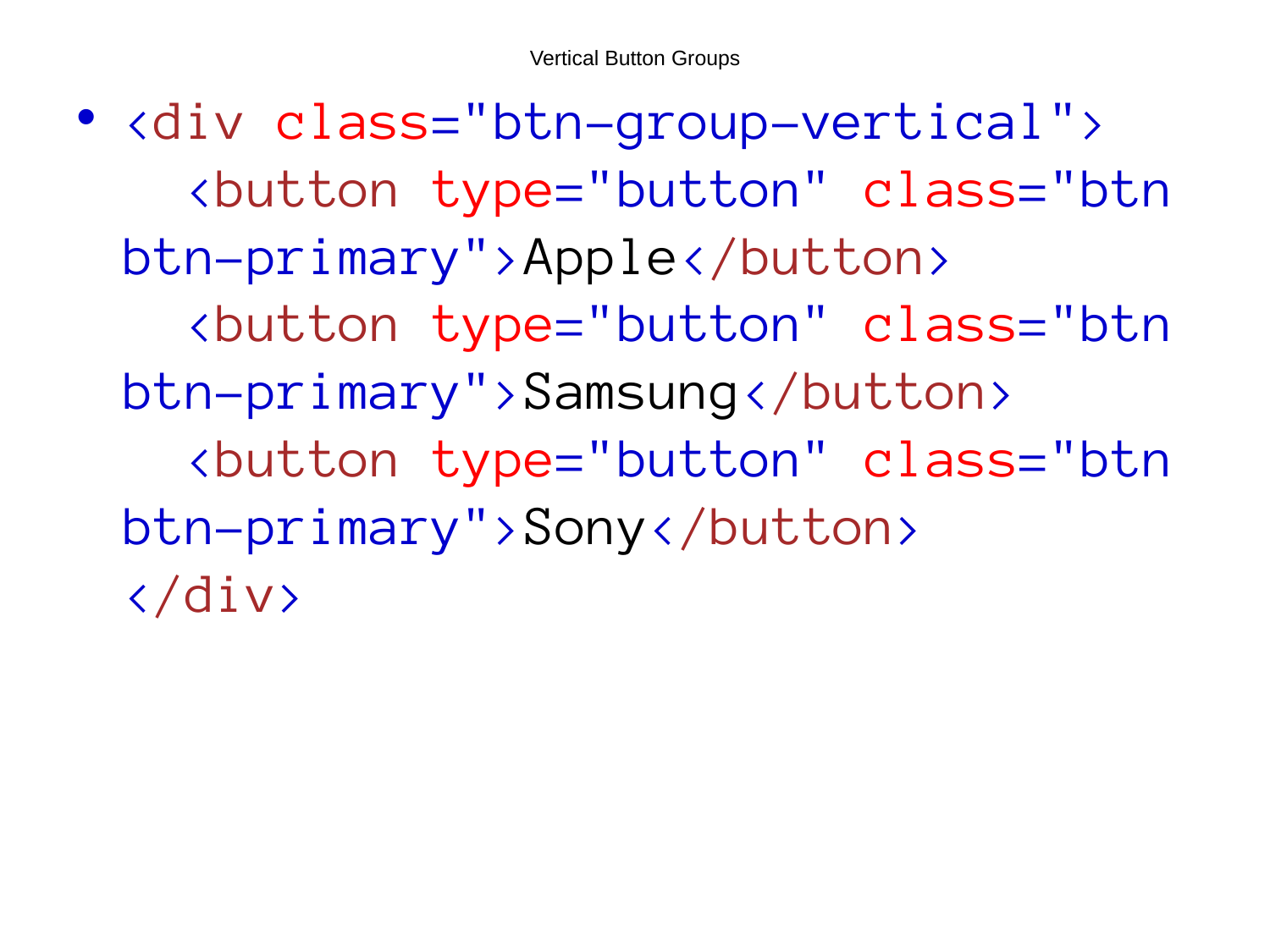

# Vertical Button Groups
<div class="btn-group-vertical">
  <button type="button" class="btn btn-primary">Apple</button>
  <button type="button" class="btn btn-primary">Samsung</button>
  <button type="button" class="btn btn-primary">Sony</button>
</div>